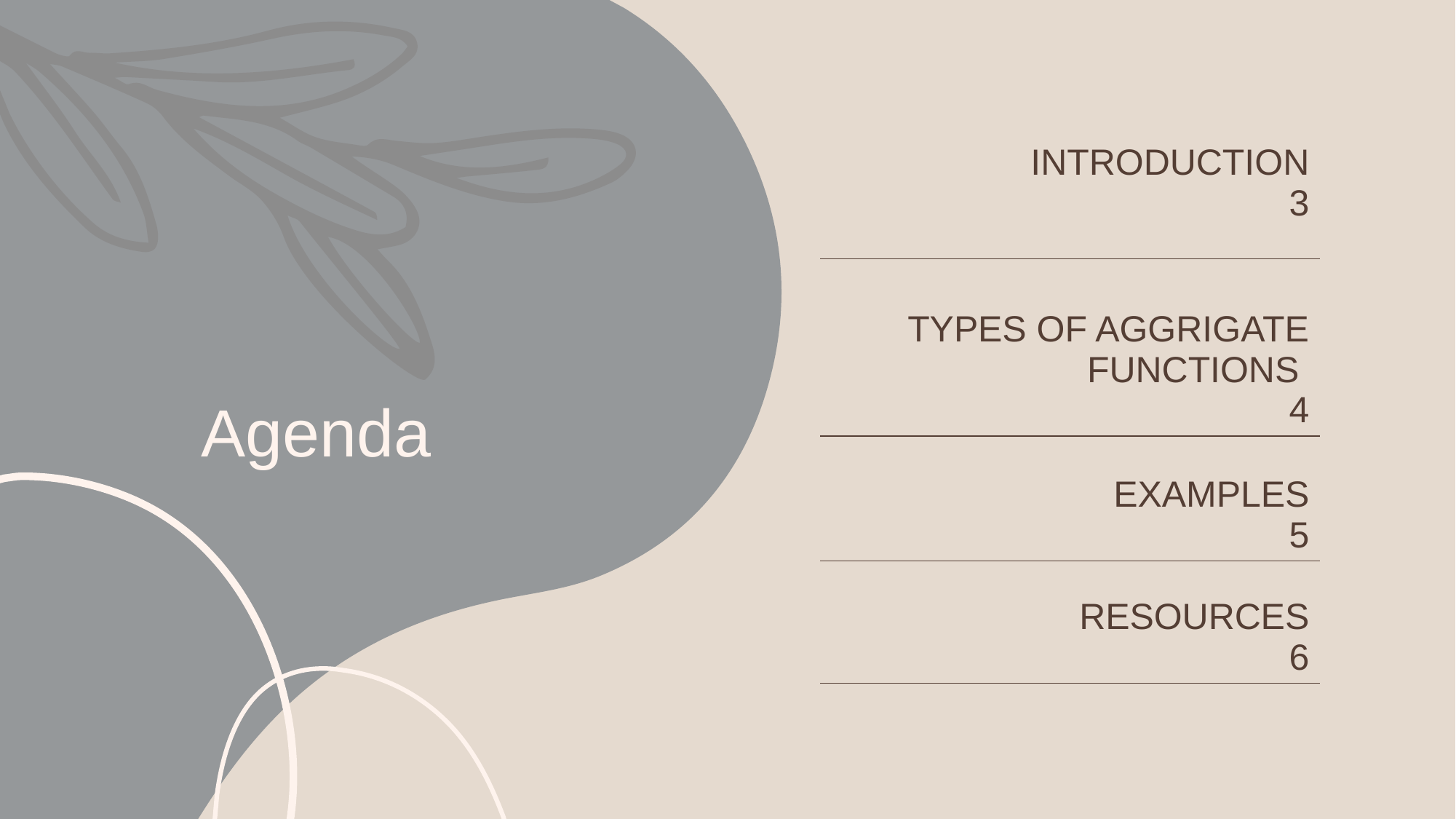

| INTRODUCTION 3 |
| --- |
| TYPES OF AGGRIGATE FUNCTIONS 4 |
| EXAMPLES 5 |
| RESOURCES 6 |
|  |
# Agenda